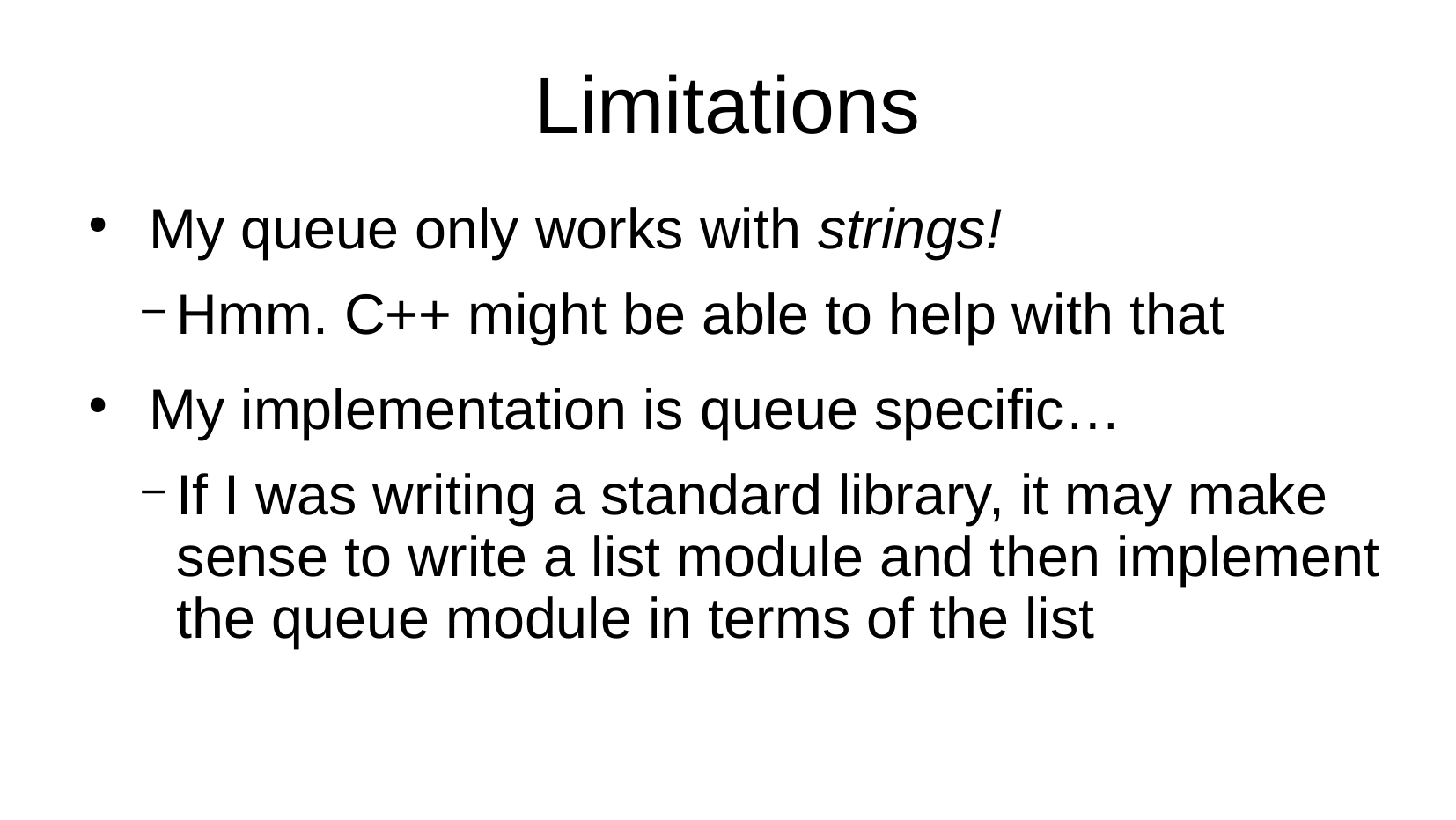

Limitations
 My queue only works with strings!
Hmm. C++ might be able to help with that
 My implementation is queue specific…
If I was writing a standard library, it may make sense to write a list module and then implement the queue module in terms of the list